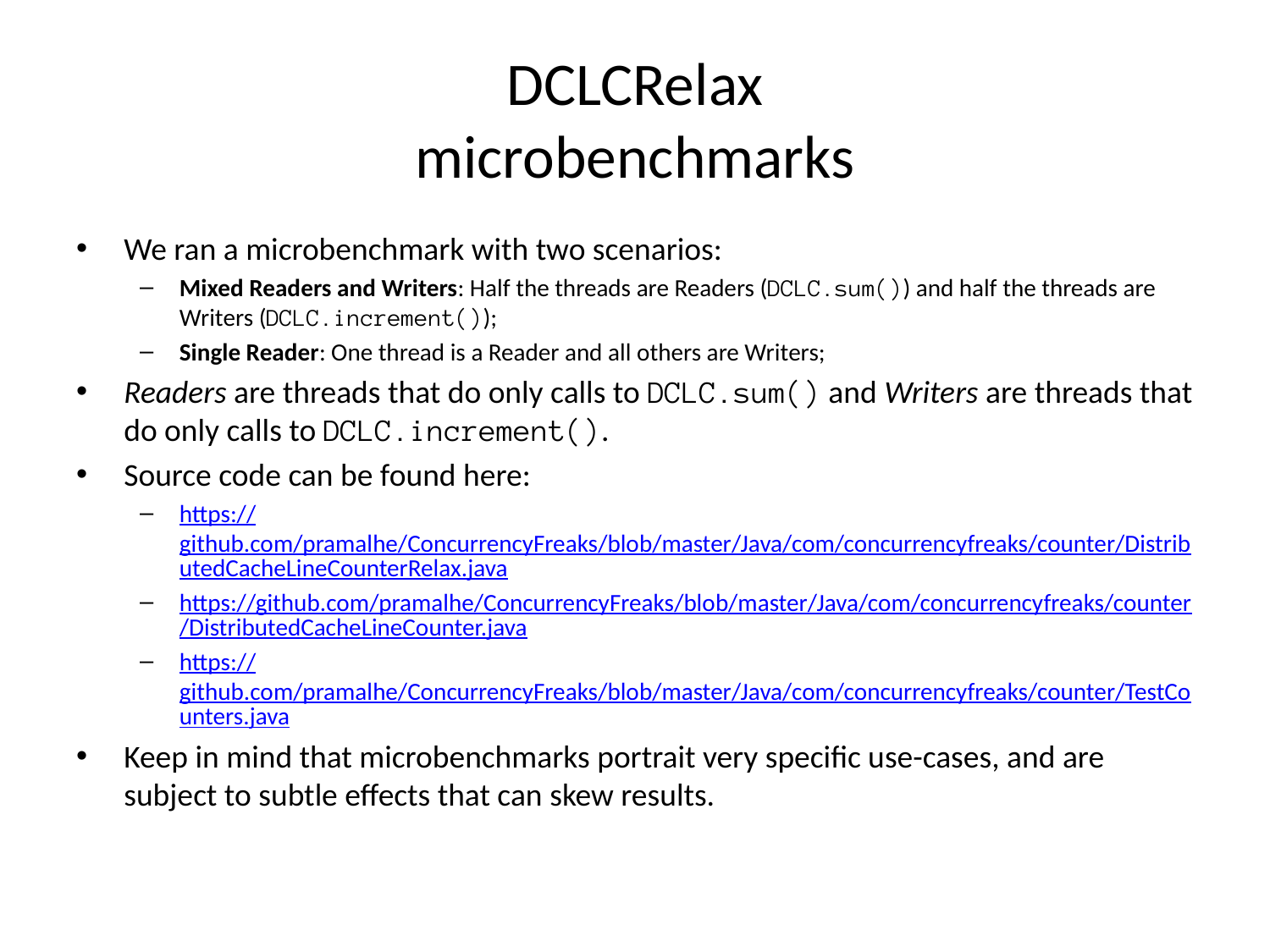

# DCLCRelax microbenchmarks
We ran a microbenchmark with two scenarios:
Mixed Readers and Writers: Half the threads are Readers (DCLC.sum()) and half the threads are Writers (DCLC.increment());
Single Reader: One thread is a Reader and all others are Writers;
Readers are threads that do only calls to DCLC.sum() and Writers are threads that do only calls to DCLC.increment().
Source code can be found here:
https://github.com/pramalhe/ConcurrencyFreaks/blob/master/Java/com/concurrencyfreaks/counter/DistributedCacheLineCounterRelax.java
https://github.com/pramalhe/ConcurrencyFreaks/blob/master/Java/com/concurrencyfreaks/counter/DistributedCacheLineCounter.java
https://github.com/pramalhe/ConcurrencyFreaks/blob/master/Java/com/concurrencyfreaks/counter/TestCounters.java
Keep in mind that microbenchmarks portrait very specific use-cases, and are subject to subtle effects that can skew results.